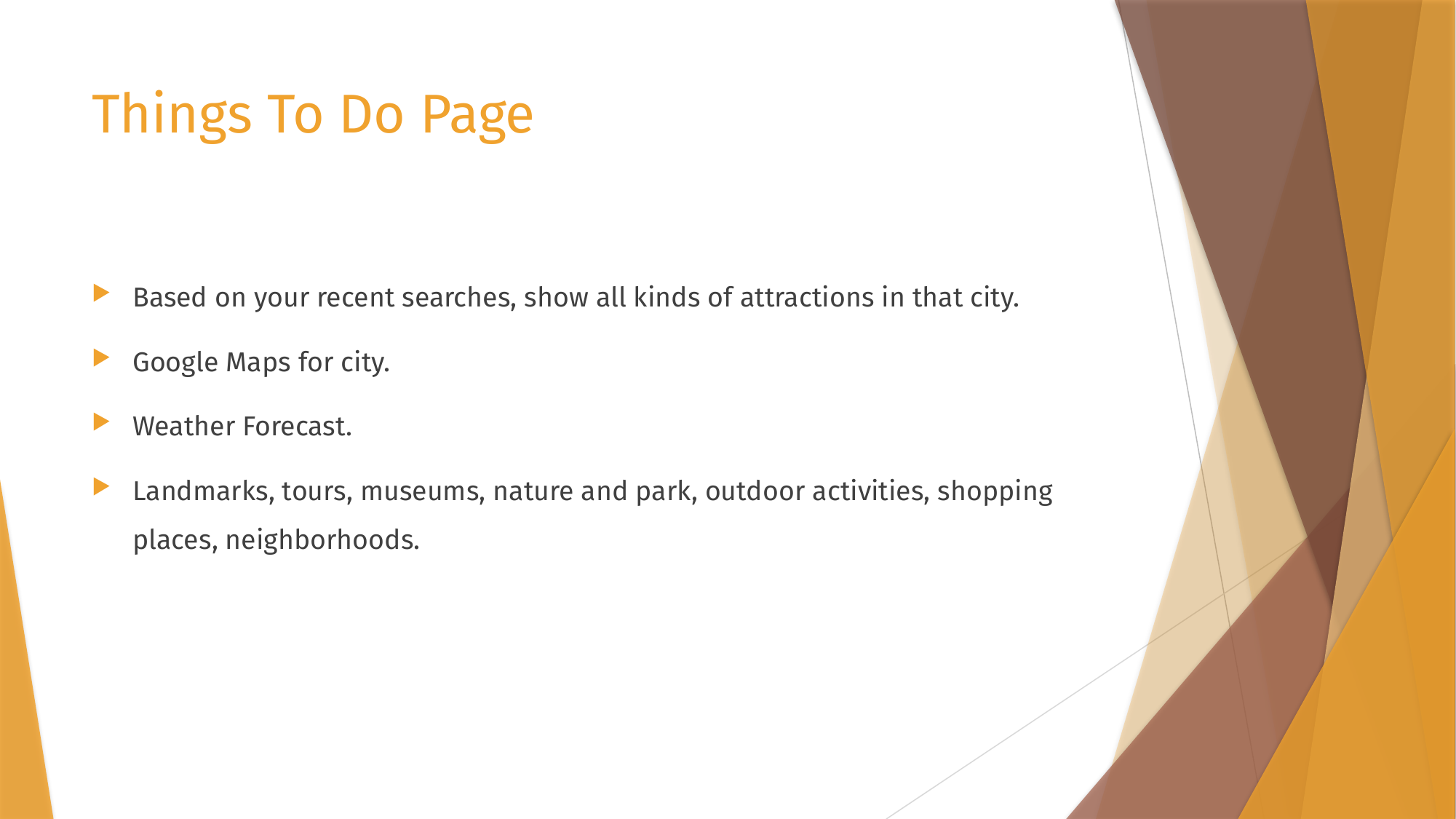

# Things To Do Page
Based on your recent searches, show all kinds of attractions in that city.
Google Maps for city.
Weather Forecast.
Landmarks, tours, museums, nature and park, outdoor activities, shopping places, neighborhoods.